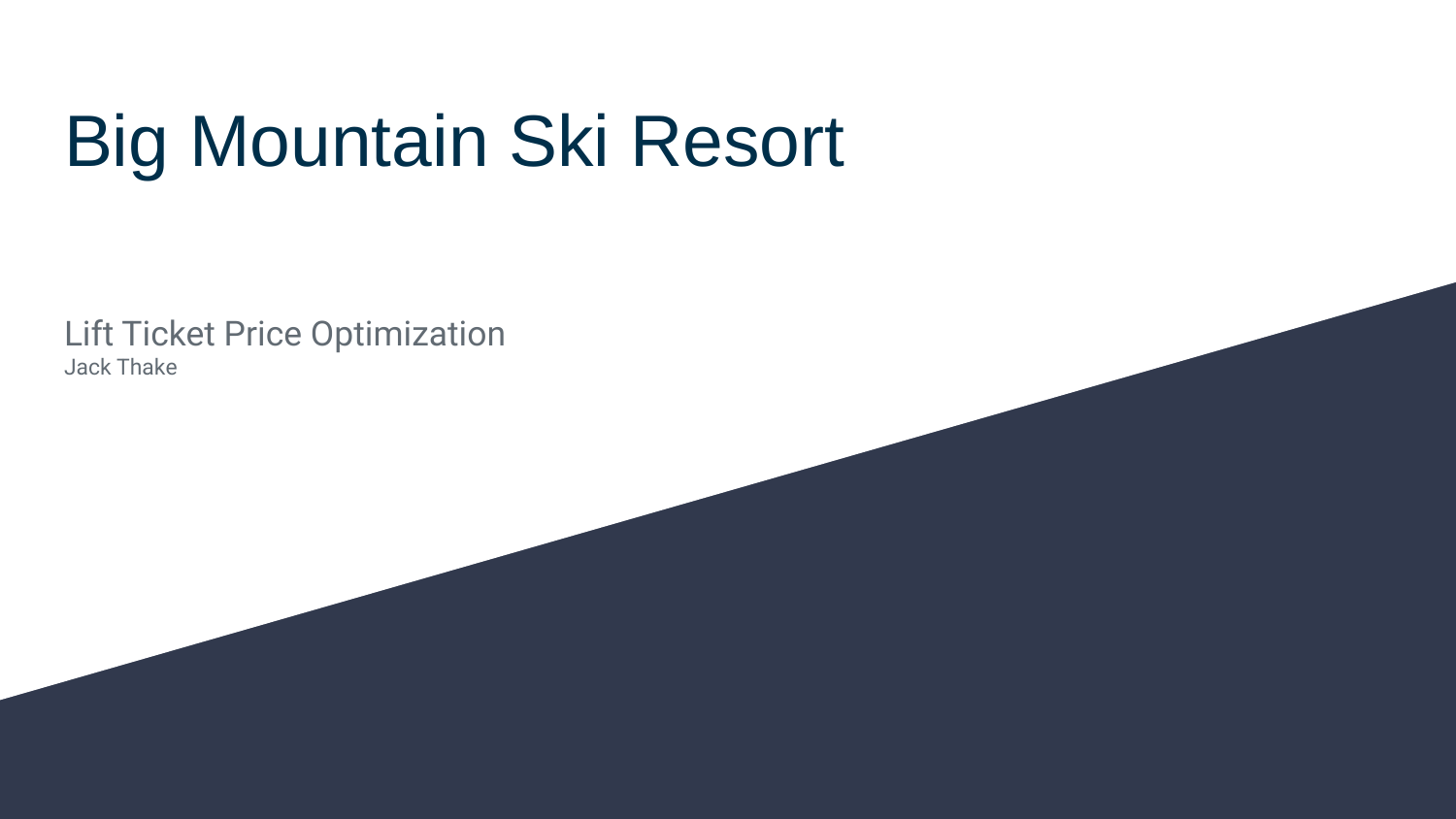

# Big Mountain Ski Resort
Lift Ticket Price Optimization
Jack Thake